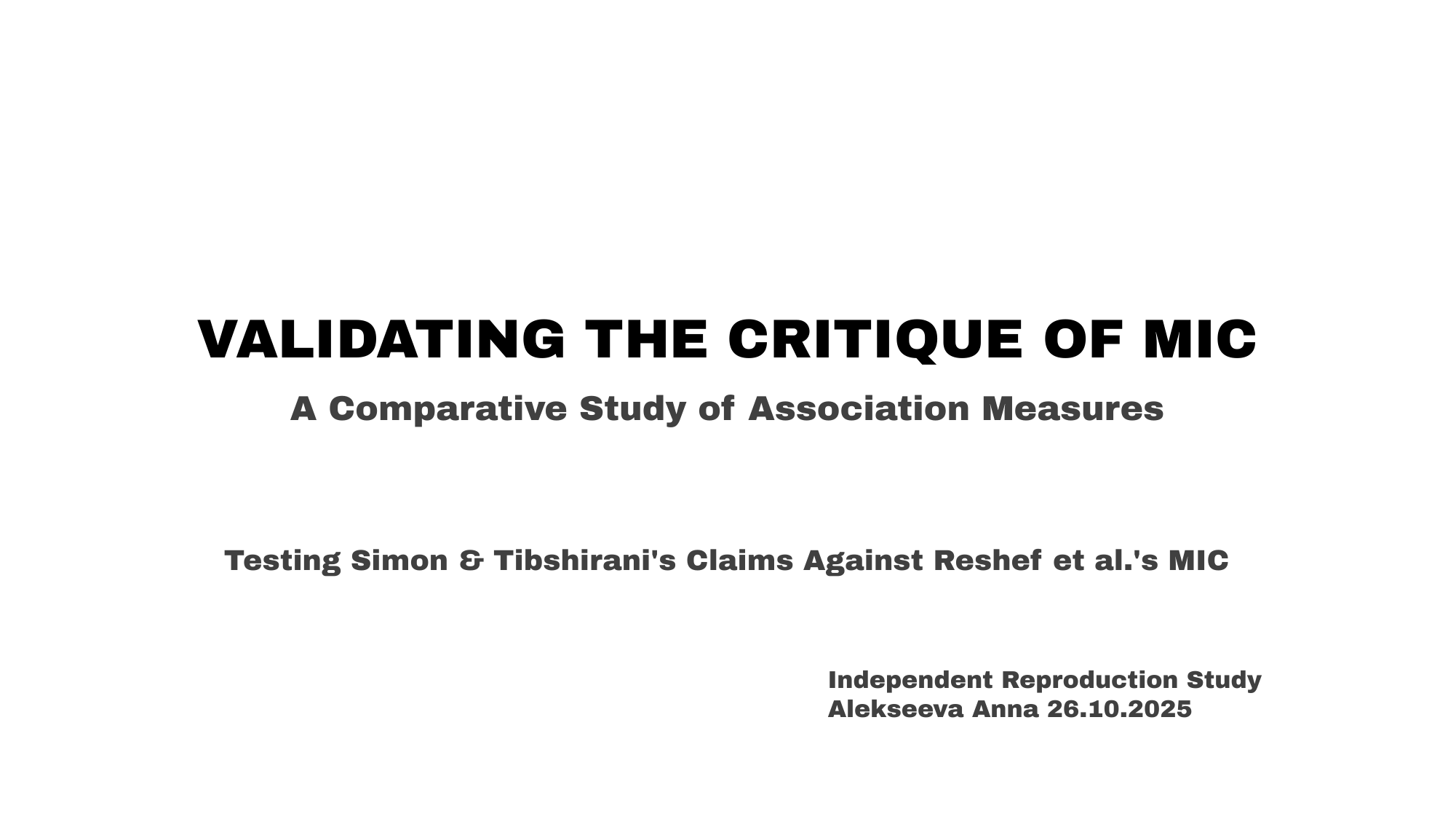

# VALIDATING THE CRITIQUE OF MIC
A Comparative Study of Association Measures

Testing Simon & Tibshirani's Claims Against Reshef et al.'s MIC

Independent Reproduction Study
Alekseeva Anna 26.10.2025